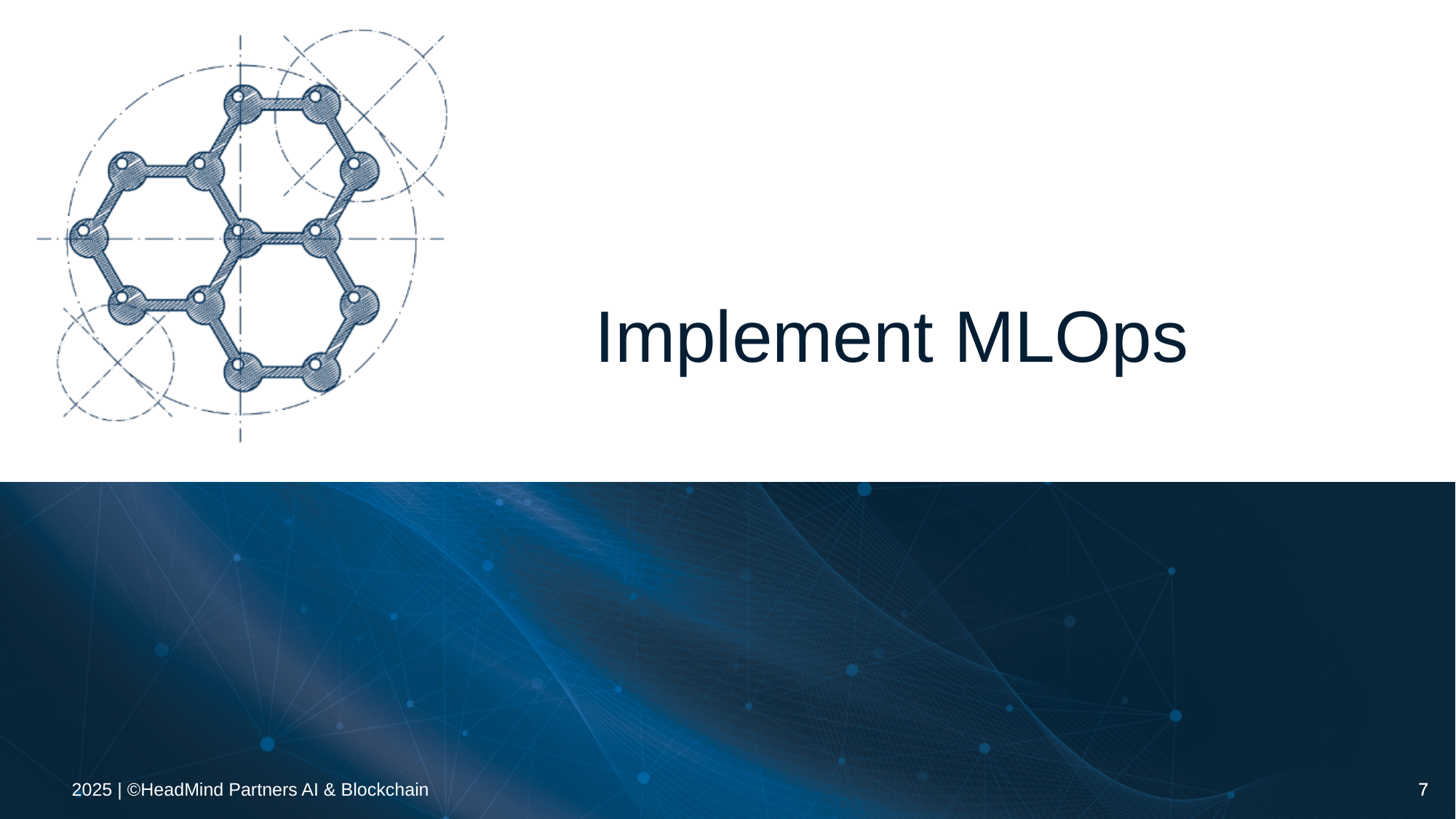

# Implement MLOps

2025 | ©HeadMind Partners AI & Blockchain
7